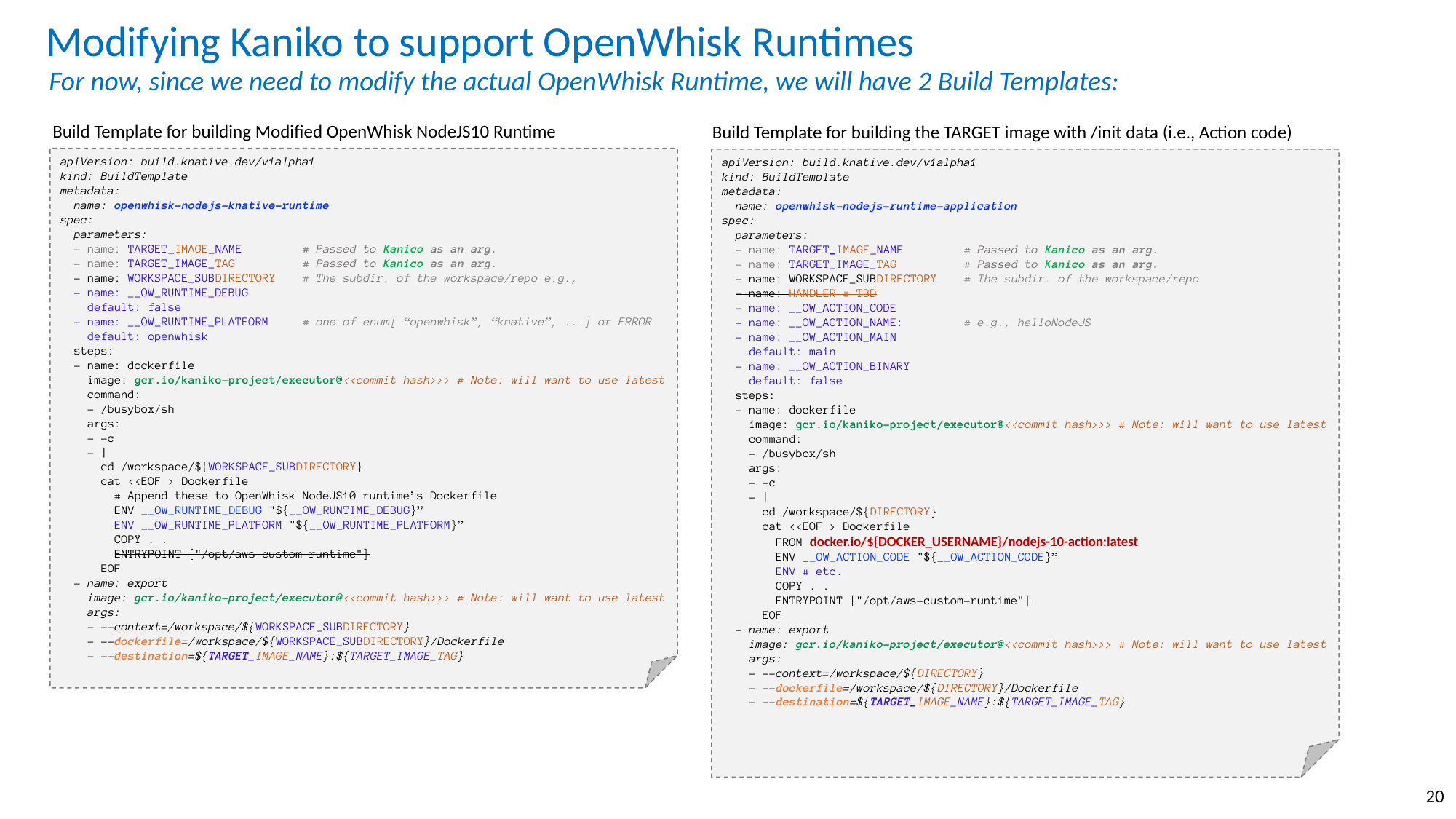

# Modifying Kaniko to support OpenWhisk Runtimes
For now, since we need to modify the actual OpenWhisk Runtime, we will have 2 Build Templates:
Build Template for building Modified OpenWhisk NodeJS10 Runtime
Build Template for building the TARGET image with /init data (i.e., Action code)
apiVersion: build.knative.dev/v1alpha1
kind: BuildTemplate
metadata:
  name: openwhisk-nodejs-knative-runtime
spec:
  parameters:
  - name: TARGET_IMAGE_NAME         # Passed to Kanico as an arg.
  - name: TARGET_IMAGE_TAG          # Passed to Kanico as an arg.
  - name: WORKSPACE_SUBDIRECTORY    # The subdir. of the workspace/repo e.g.,
  - name: __OW_RUNTIME_DEBUG
    default: false
  - name: __OW_RUNTIME_PLATFORM     # one of enum[ “openwhisk”, “knative”, ...] or ERROR
    default: openwhisk
  steps:
  - name: dockerfile
    image: gcr.io/kaniko-project/executor@<<commit hash>>> # Note: will want to use latest
    command:
    - /busybox/sh
    args:
    - -c
    - |
      cd /workspace/${WORKSPACE_SUBDIRECTORY}
      cat <<EOF > Dockerfile
        # Append these to OpenWhisk NodeJS10 runtime’s Dockerfile
        ENV __OW_RUNTIME_DEBUG "${__OW_RUNTIME_DEBUG}”
        ENV __OW_RUNTIME_PLATFORM "${__OW_RUNTIME_PLATFORM}”
        COPY . .
        ENTRYPOINT ["/opt/aws-custom-runtime"]
      EOF
  - name: export
    image: gcr.io/kaniko-project/executor@<<commit hash>>> # Note: will want to use latest
    args:
    - --context=/workspace/${WORKSPACE_SUBDIRECTORY}
    - --dockerfile=/workspace/${WORKSPACE_SUBDIRECTORY}/Dockerfile
    - --destination=${TARGET_IMAGE_NAME}:${TARGET_IMAGE_TAG}
apiVersion: build.knative.dev/v1alpha1
kind: BuildTemplate
metadata:
  name: openwhisk-nodejs-runtime-application
spec:
  parameters:
  - name: TARGET_IMAGE_NAME         # Passed to Kanico as an arg.
  - name: TARGET_IMAGE_TAG          # Passed to Kanico as an arg.
  - name: WORKSPACE_SUBDIRECTORY    # The subdir. of the workspace/repo
  - name: HANDLER # TBD
  - name: __OW_ACTION_CODE
  - name: __OW_ACTION_NAME:         # e.g., helloNodeJS
  - name: __OW_ACTION_MAIN
    default: main
  - name: __OW_ACTION_BINARY
    default: false
  steps:
  - name: dockerfile
    image: gcr.io/kaniko-project/executor@<<commit hash>>> # Note: will want to use latest
    command:
    - /busybox/sh
    args:
    - -c
    - |
      cd /workspace/${DIRECTORY}
      cat <<EOF > Dockerfile
        FROM docker.io/${DOCKER_USERNAME}/nodejs-10-action:latest
        ENV __OW_ACTION_CODE "${__OW_ACTION_CODE}”
        ENV # etc.
        COPY . .
        ENTRYPOINT ["/opt/aws-custom-runtime"]
      EOF
  - name: export
    image: gcr.io/kaniko-project/executor@<<commit hash>>> # Note: will want to use latest
    args:
    - --context=/workspace/${DIRECTORY}
    - --dockerfile=/workspace/${DIRECTORY}/Dockerfile
    - --destination=${TARGET_IMAGE_NAME}:${TARGET_IMAGE_TAG}
20